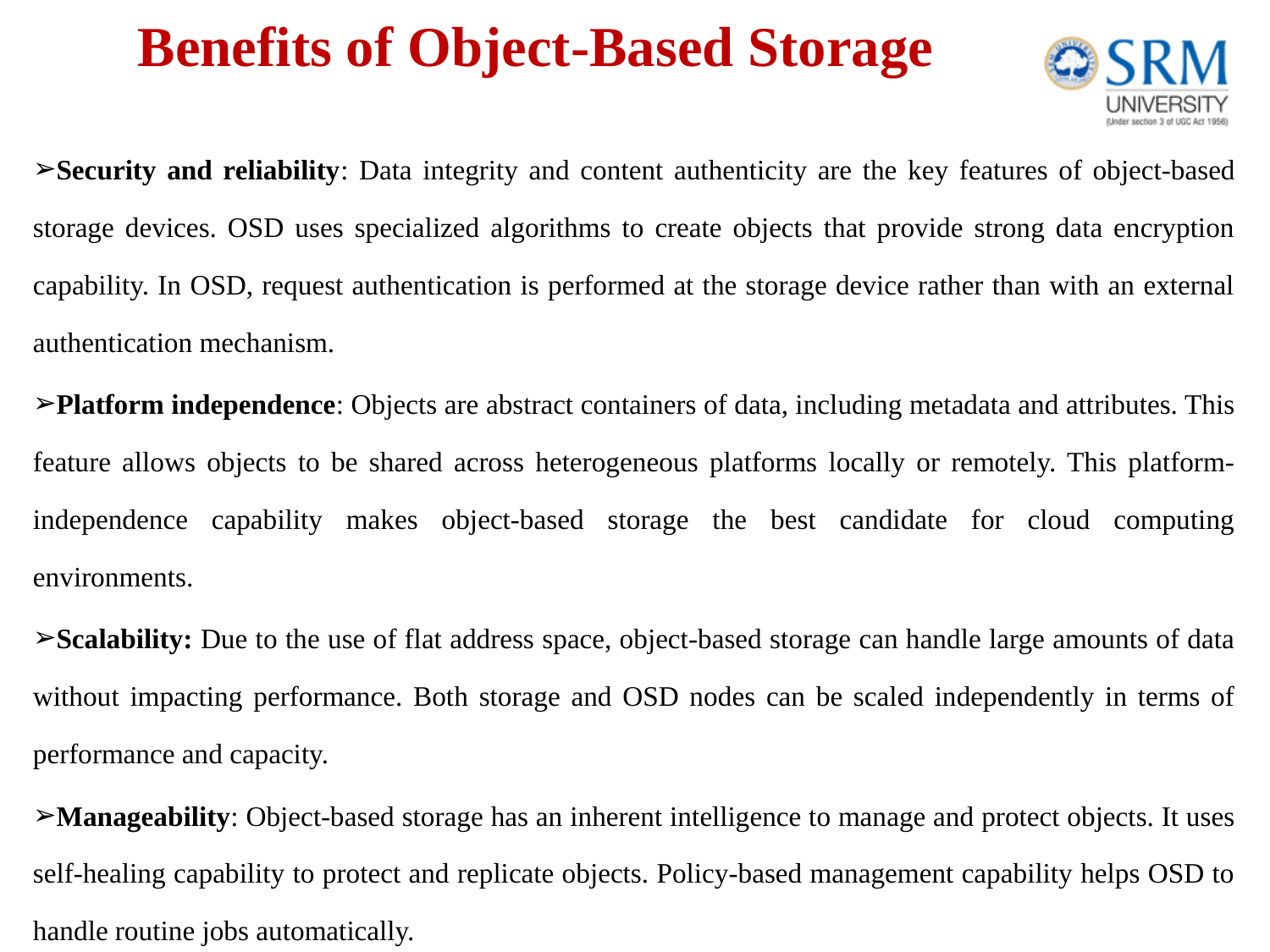

# Benefits of Object-Based Storage
Security and reliability: Data integrity and content authenticity are the key features of object-based storage devices. OSD uses specialized algorithms to create objects that provide strong data encryption capability. In OSD, request authentication is performed at the storage device rather than with an external authentication mechanism.
Platform independence: Objects are abstract containers of data, including metadata and attributes. This feature allows objects to be shared across heterogeneous platforms locally or remotely. This platform-independence capability makes object-based storage the best candidate for cloud computing environments.
Scalability: Due to the use of flat address space, object-based storage can handle large amounts of data without impacting performance. Both storage and OSD nodes can be scaled independently in terms of performance and capacity.
Manageability: Object-based storage has an inherent intelligence to manage and protect objects. It uses self-healing capability to protect and replicate objects. Policy-based management capability helps OSD to handle routine jobs automatically.